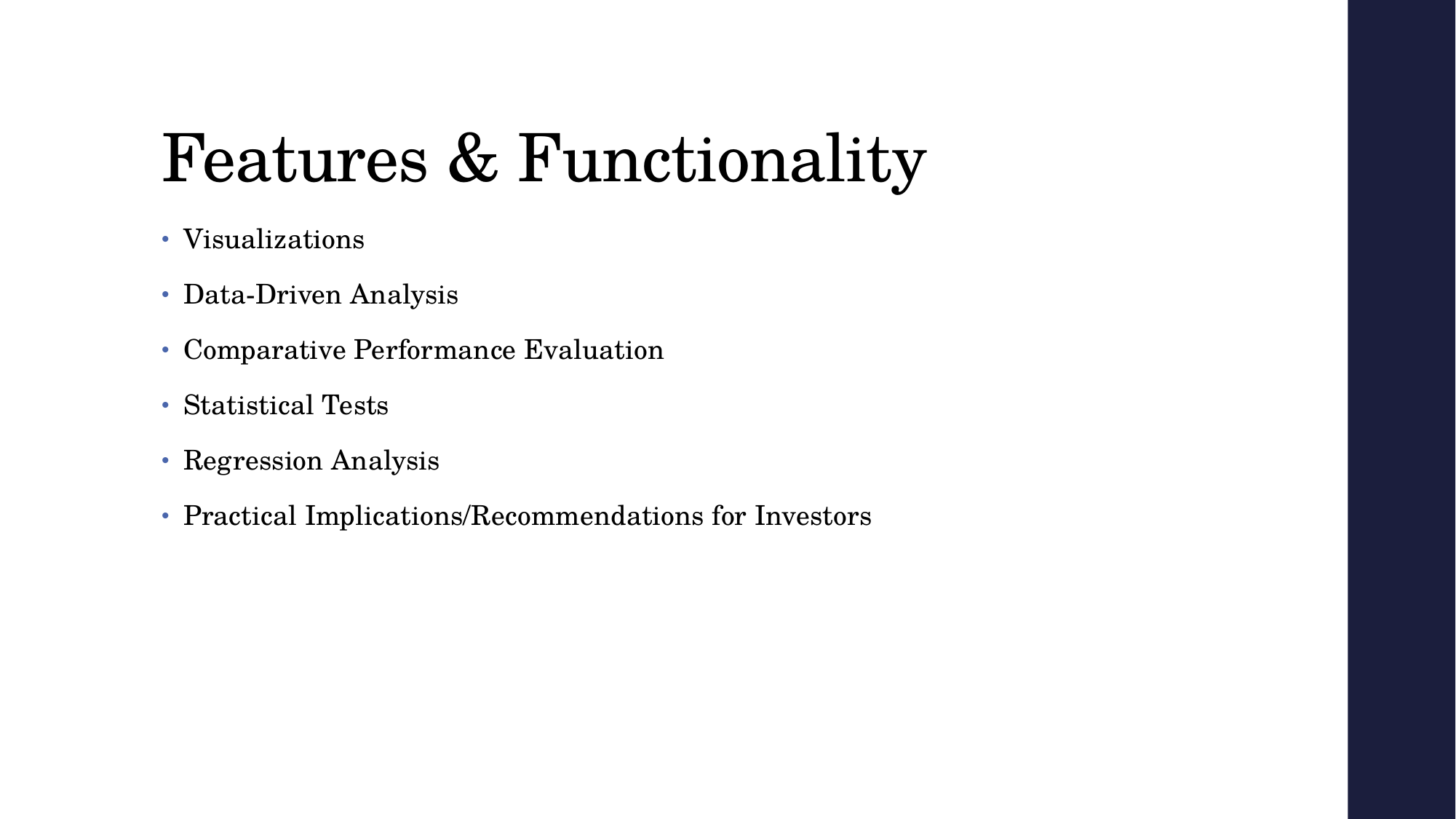

# Features & Functionality
Visualizations
Data-Driven Analysis
Comparative Performance Evaluation
Statistical Tests
Regression Analysis
Practical Implications/Recommendations for Investors